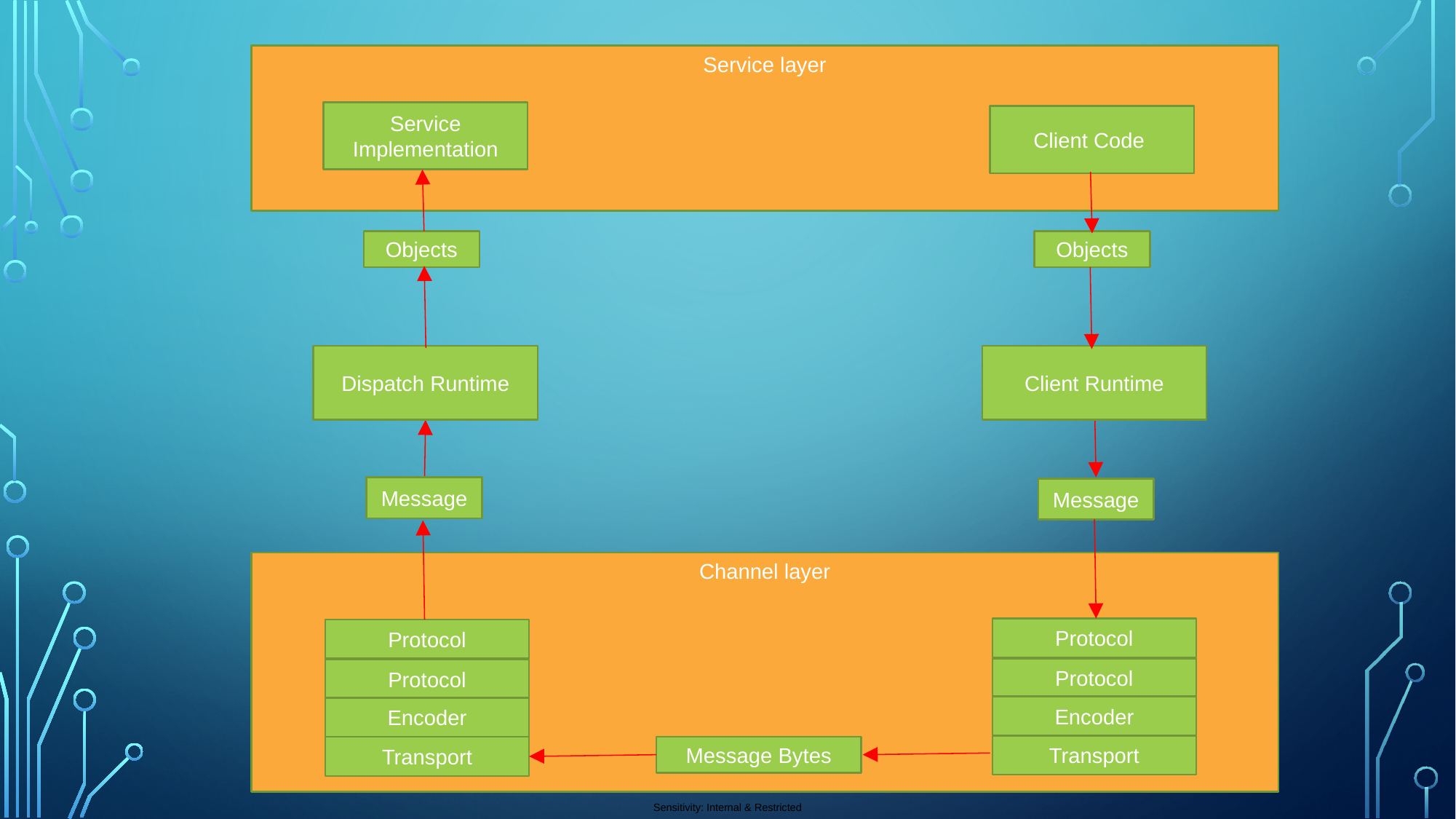

Service layer
Service Implementation
Client Code
Objects
Objects
Dispatch Runtime
Client Runtime
Message
Message
Channel layer
Protocol
Protocol
Encoder
Transport
Protocol
Protocol
Encoder
Transport
Message Bytes